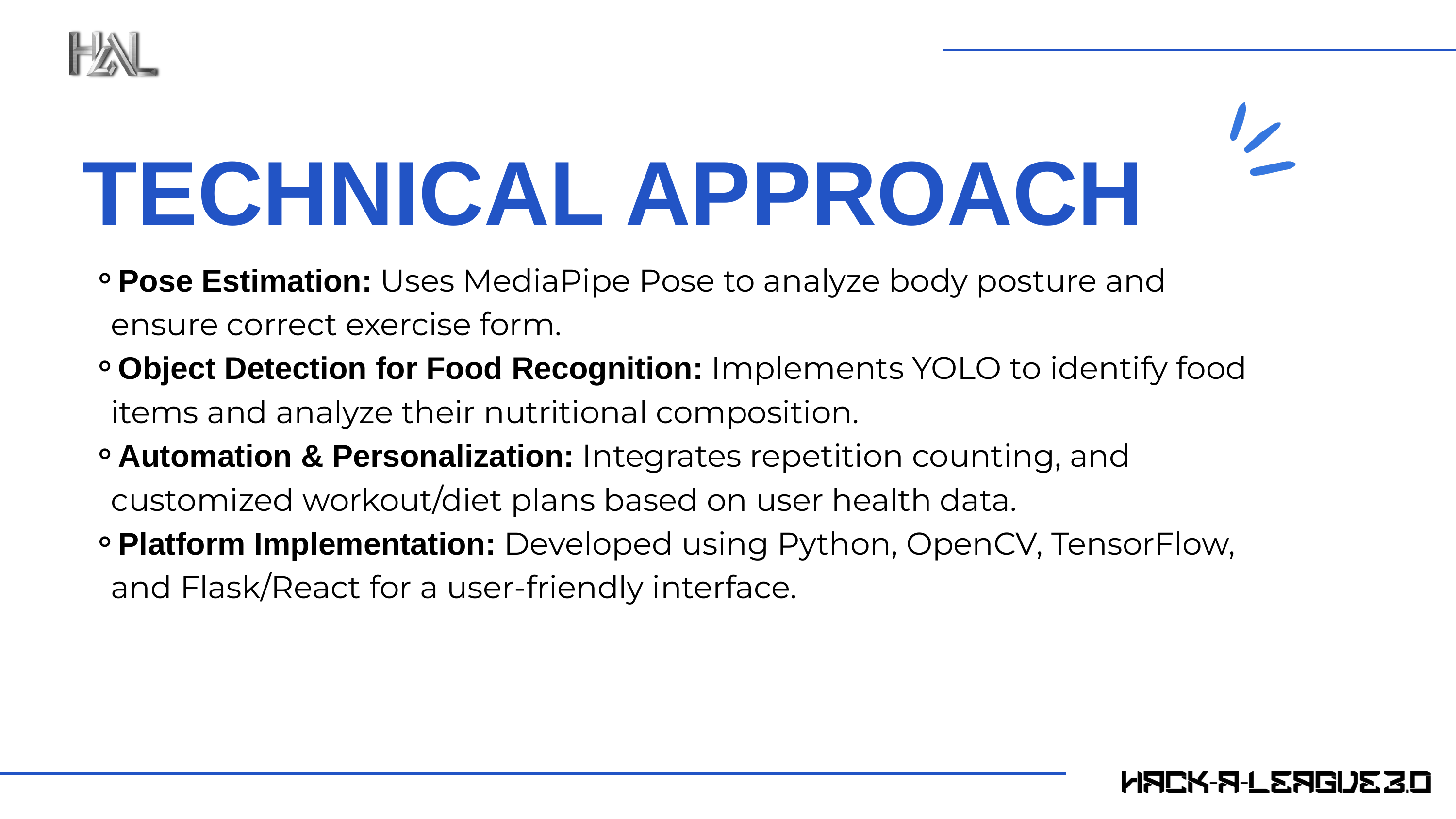

TECHNICAL APPROACH
Pose Estimation: Uses MediaPipe Pose to analyze body posture and ensure correct exercise form.
Object Detection for Food Recognition: Implements YOLO to identify food items and analyze their nutritional composition.
Automation & Personalization: Integrates repetition counting, and customized workout/diet plans based on user health data.
Platform Implementation: Developed using Python, OpenCV, TensorFlow, and Flask/React for a user-friendly interface.